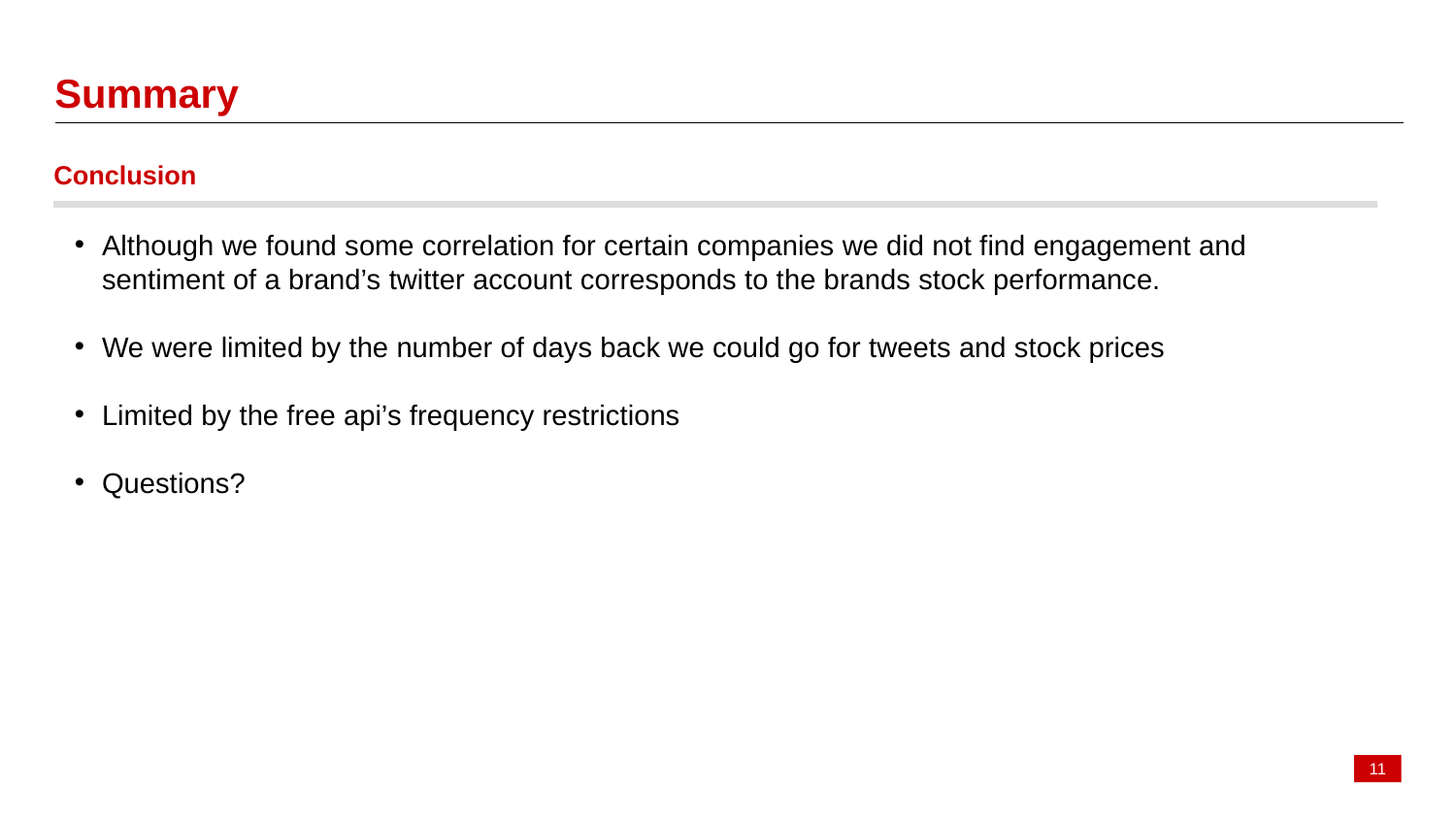

# Summary
Conclusion
Although we found some correlation for certain companies we did not find engagement and sentiment of a brand’s twitter account corresponds to the brands stock performance.

We were limited by the number of days back we could go for tweets and stock prices

Limited by the free api’s frequency restrictions

Questions?

11